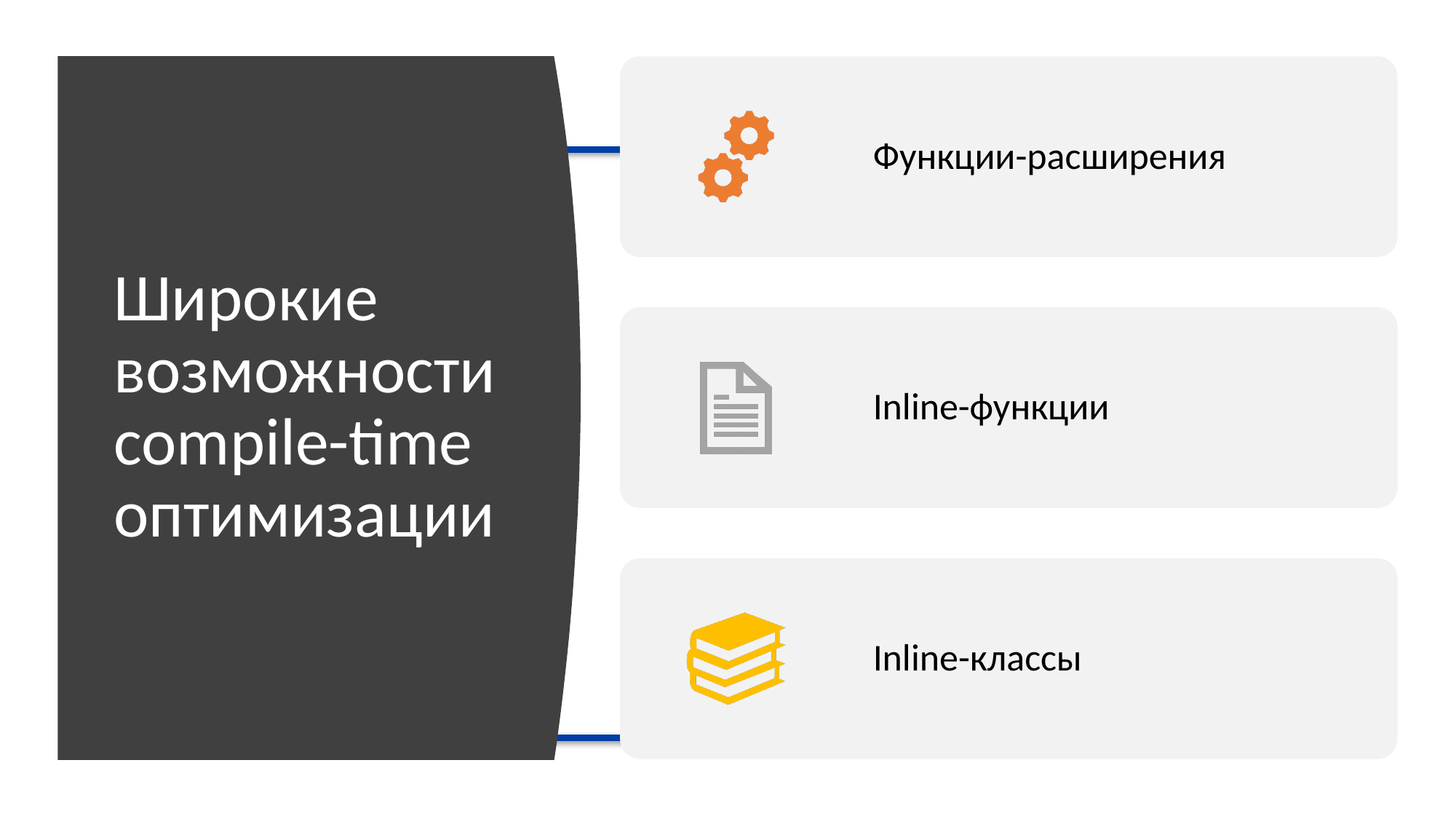

Функции-расширения
Inline-функции
Inline-классы

# Широкие возможности compile-time оптимизации